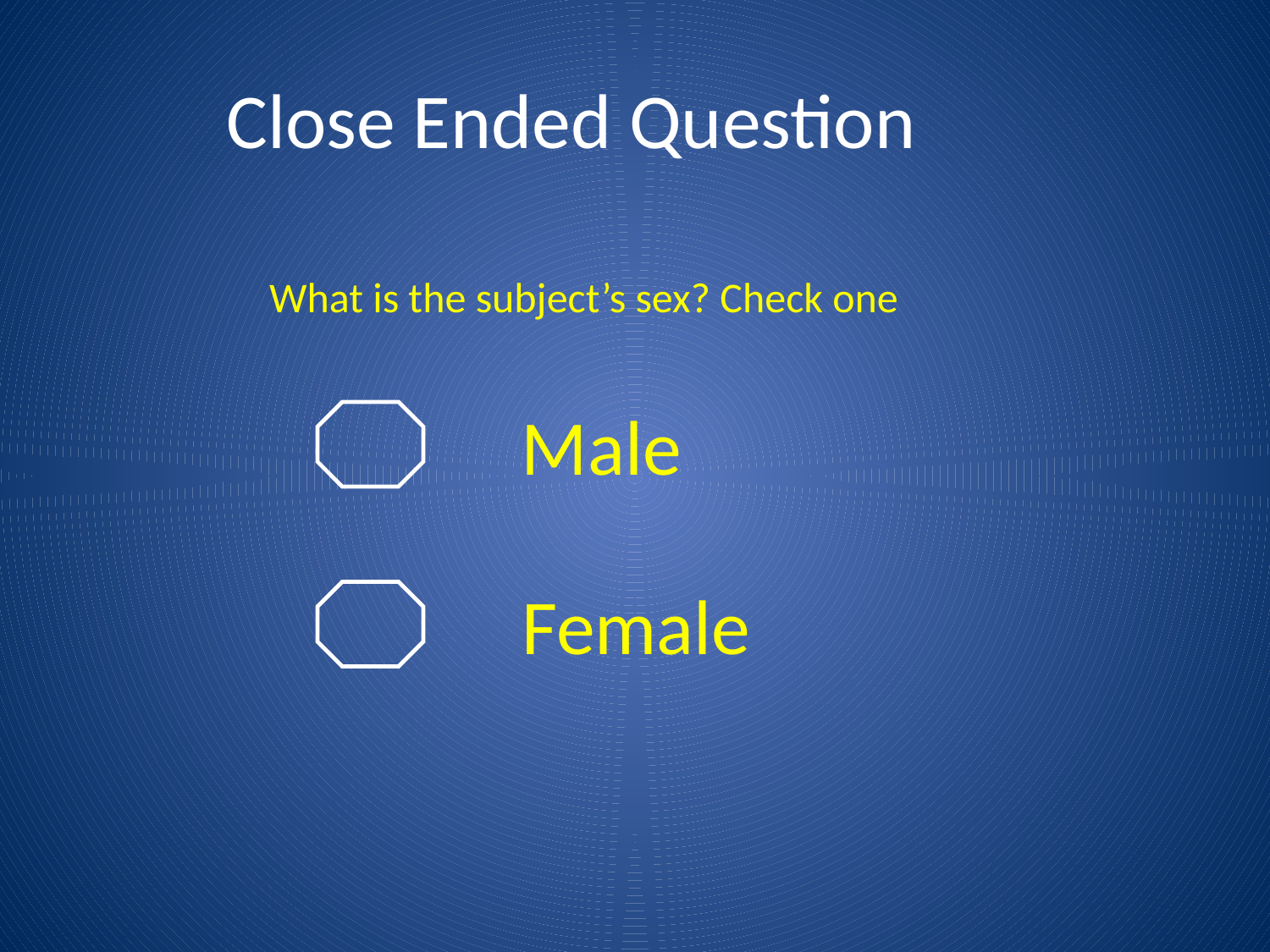

Close Ended Question
What is the subject’s sex? Check one
Male

Female